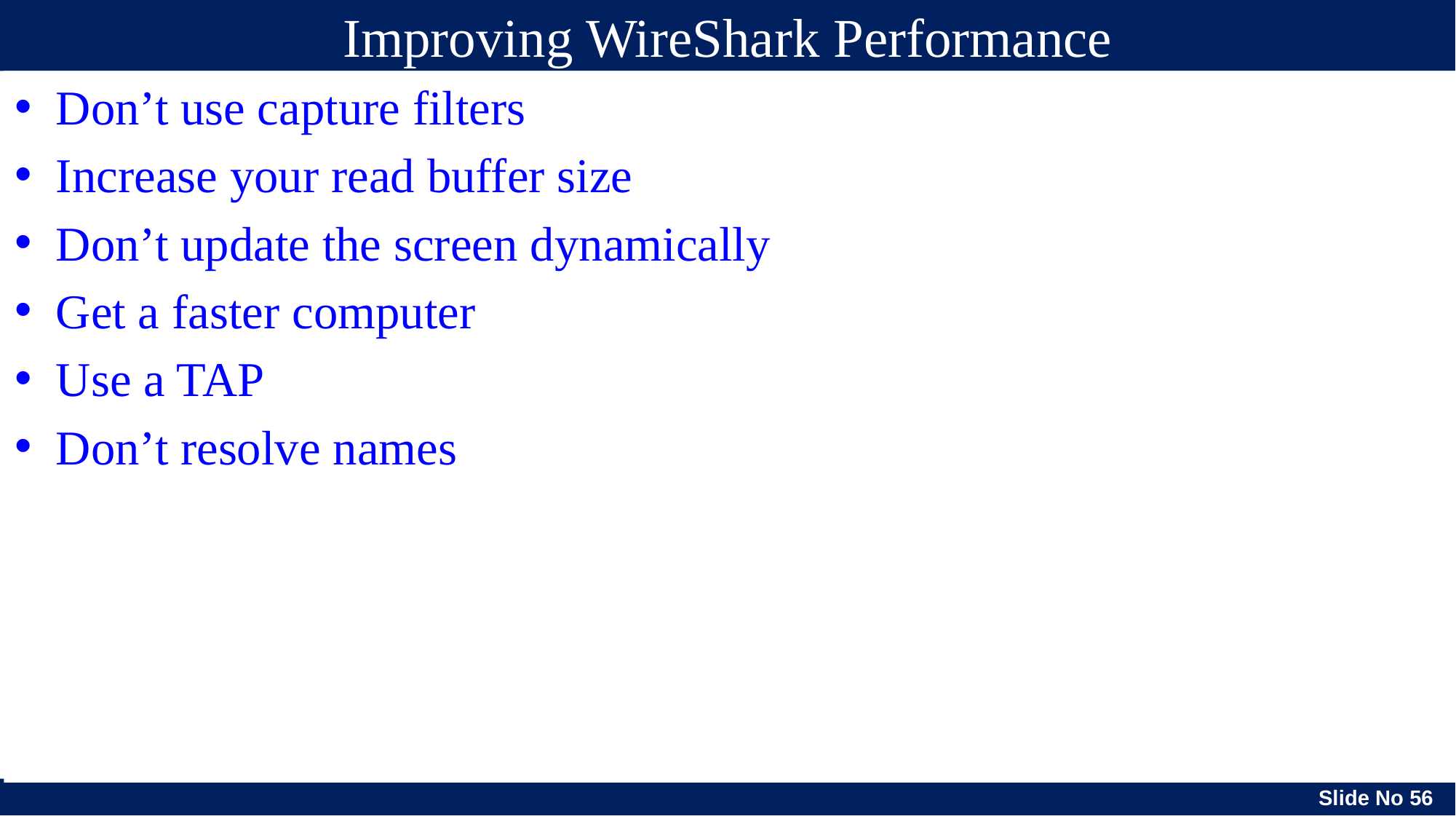

# Improving WireShark Performance
Don’t use capture filters
Increase your read buffer size
Don’t update the screen dynamically
Get a faster computer
Use a TAP
Don’t resolve names